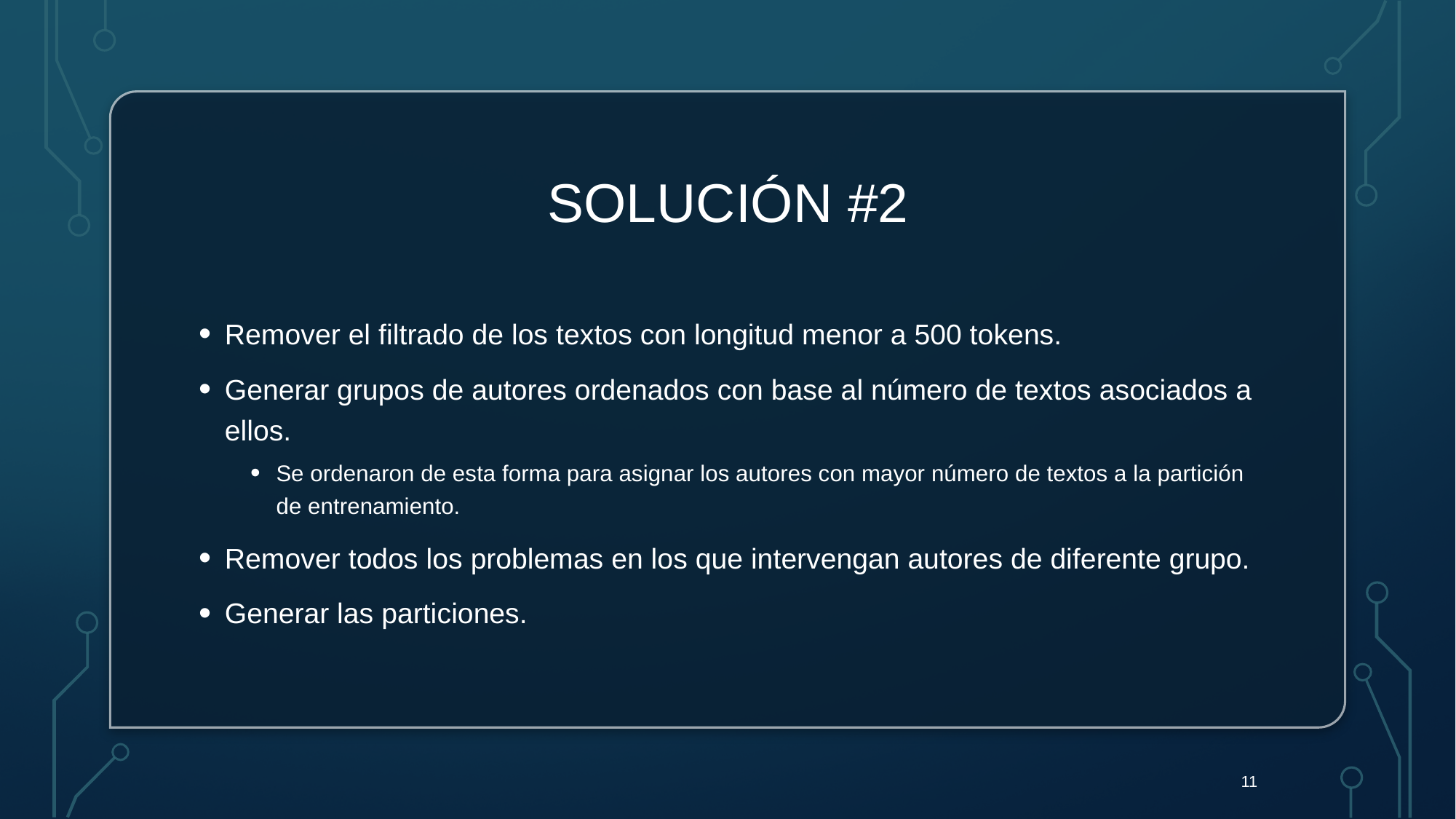

# Solución #2
Remover el filtrado de los textos con longitud menor a 500 tokens.
Generar grupos de autores ordenados con base al número de textos asociados a ellos.
Se ordenaron de esta forma para asignar los autores con mayor número de textos a la partición de entrenamiento.
Remover todos los problemas en los que intervengan autores de diferente grupo.
Generar las particiones.

11